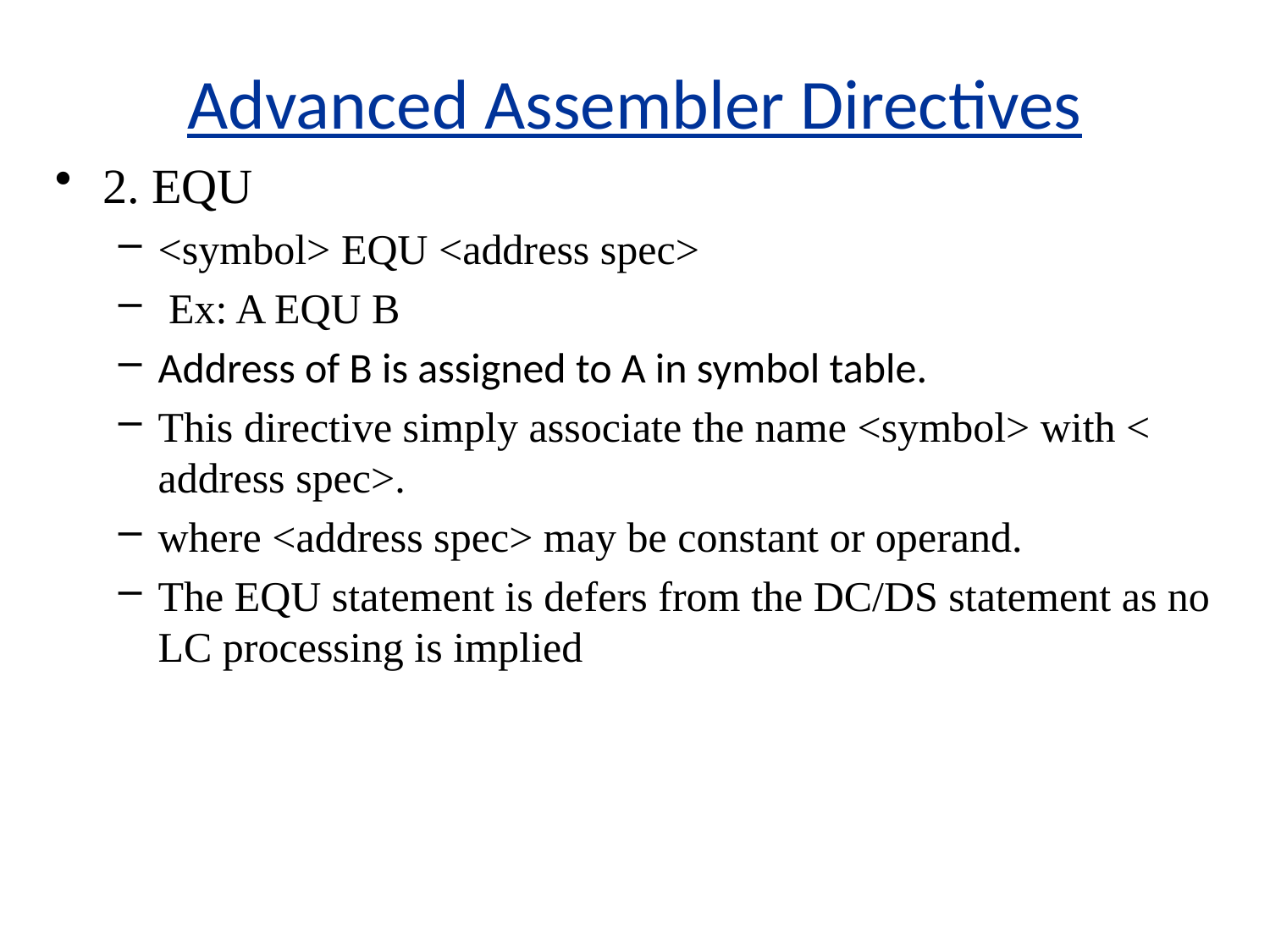

Advanced Assembler Directives
2. EQU
<symbol> EQU <address spec>
 Ex: A EQU B
Address of B is assigned to A in symbol table.
This directive simply associate the name <symbol> with < address spec>.
where <address spec> may be constant or operand.
The EQU statement is defers from the DC/DS statement as no LC processing is implied